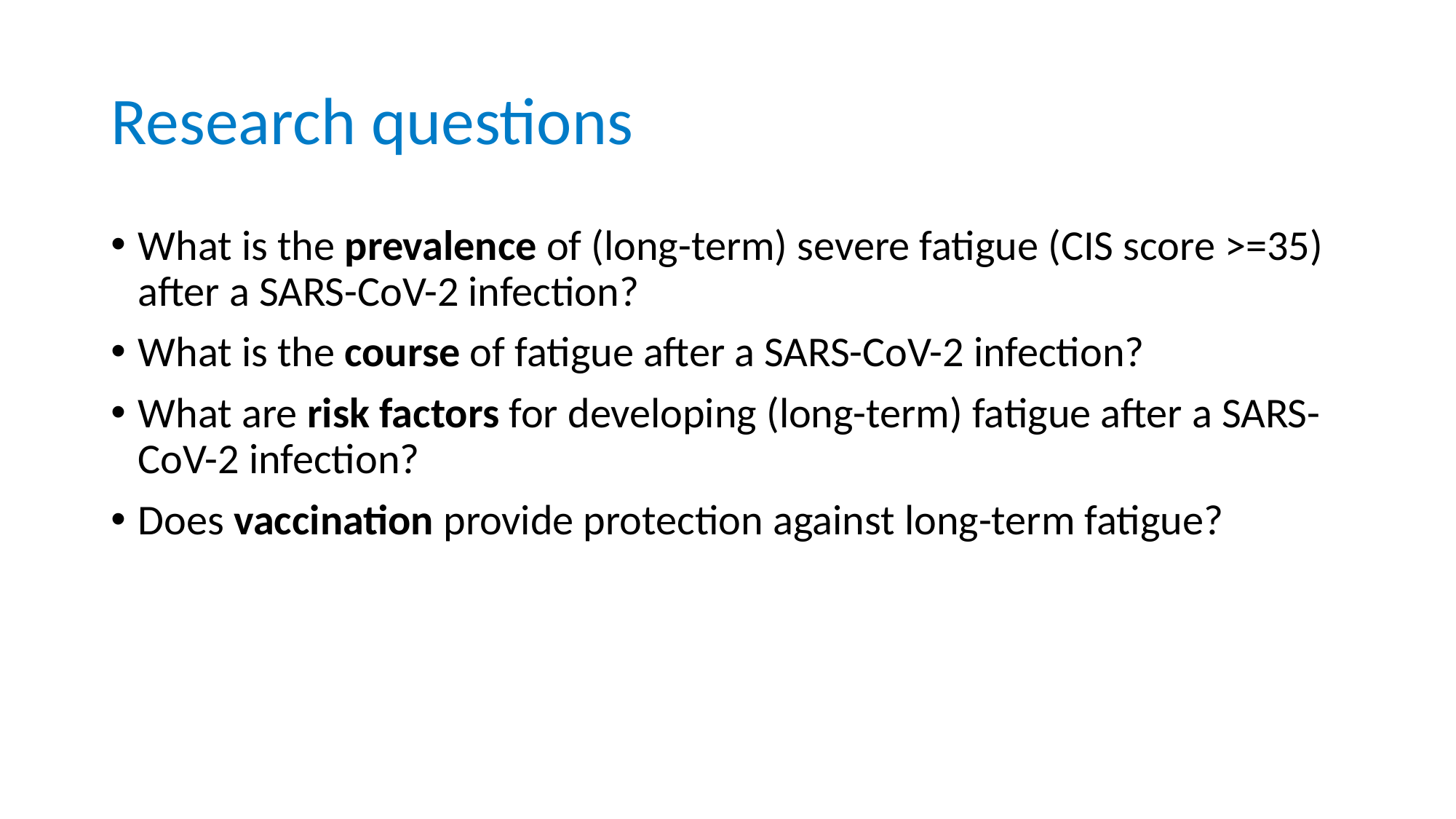

# Research questions
What is the prevalence of (long-term) severe fatigue (CIS score >=35) after a SARS-CoV-2 infection?
What is the course of fatigue after a SARS-CoV-2 infection?
What are risk factors for developing (long-term) fatigue after a SARS-CoV-2 infection?
Does vaccination provide protection against long-term fatigue?